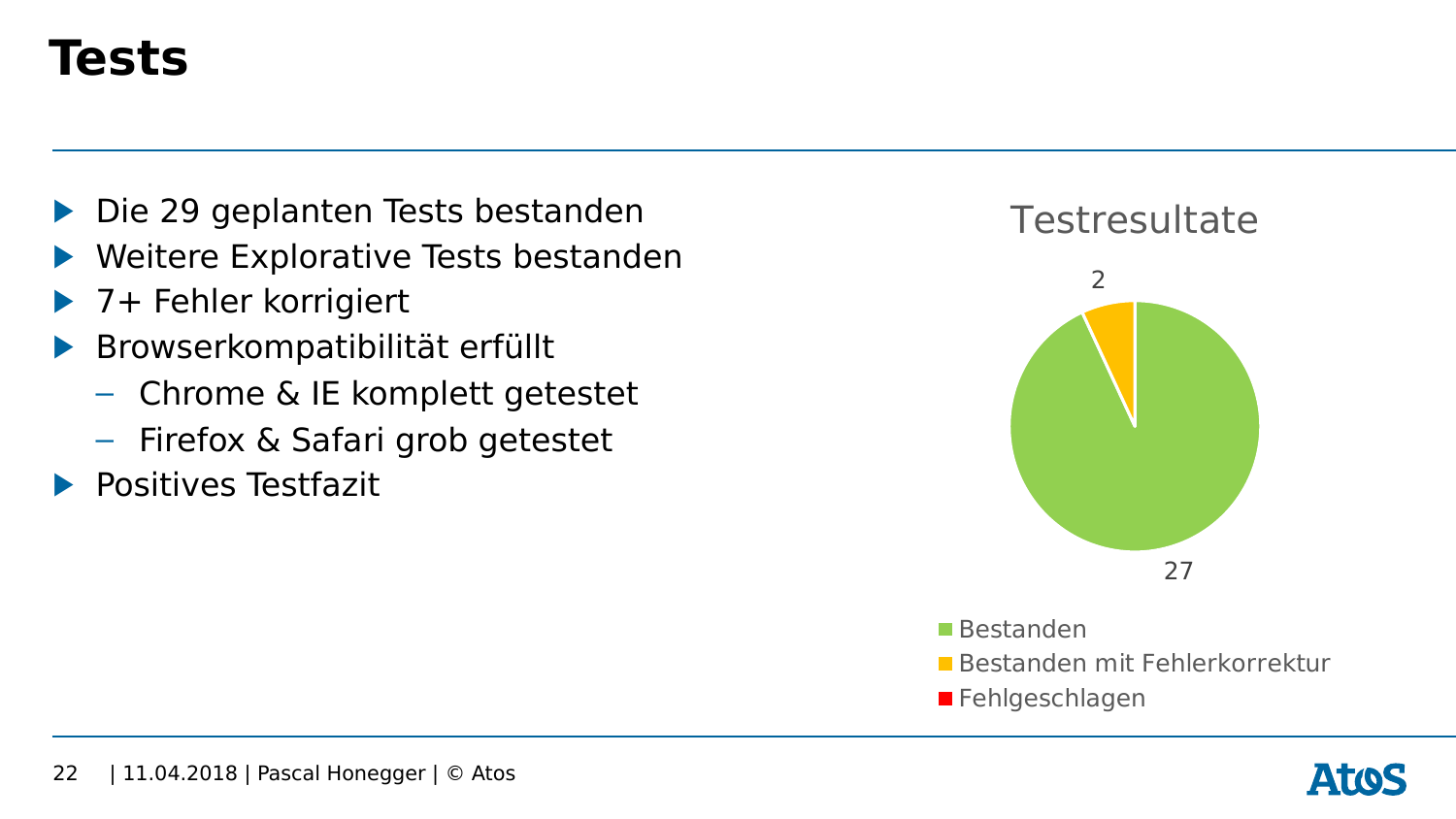

# Tests

### Chart: Testresultate

| Category | Verkauf |
|---|---|
| Bestanden | 27.0 |
| Bestanden mit Fehlerkorrektur | 2.0 |
| Fehlgeschlagen | None |
Die 29 geplanten Tests bestanden
Weitere Explorative Tests bestanden
7+ Fehler korrigiert
Browserkompatibilität erfüllt
Chrome & IE komplett getestet
Firefox & Safari grob getestet
Positives Testfazit
22